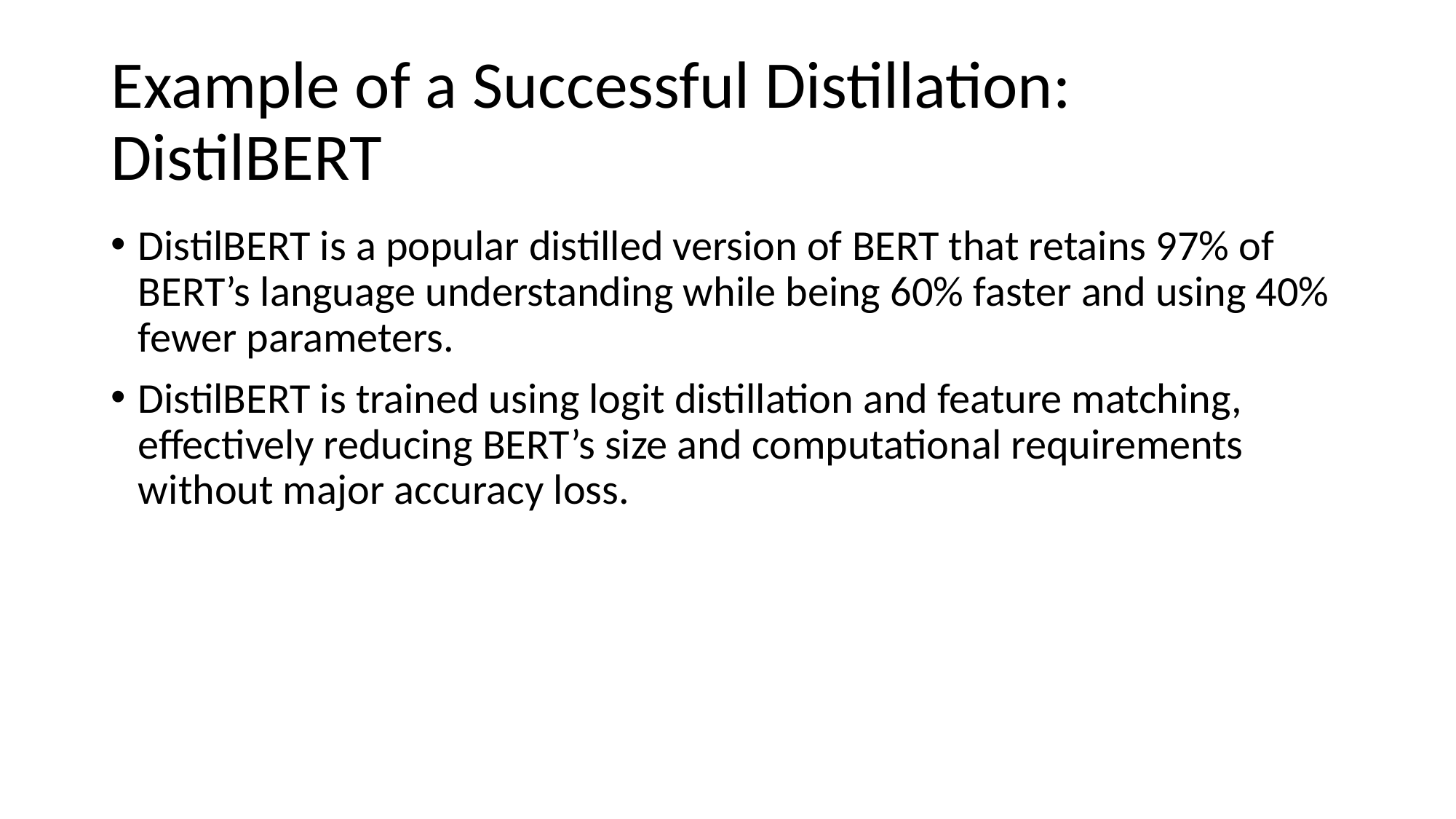

# Example of a Successful Distillation: DistilBERT
DistilBERT is a popular distilled version of BERT that retains 97% of BERT’s language understanding while being 60% faster and using 40% fewer parameters.
DistilBERT is trained using logit distillation and feature matching, effectively reducing BERT’s size and computational requirements without major accuracy loss.
28